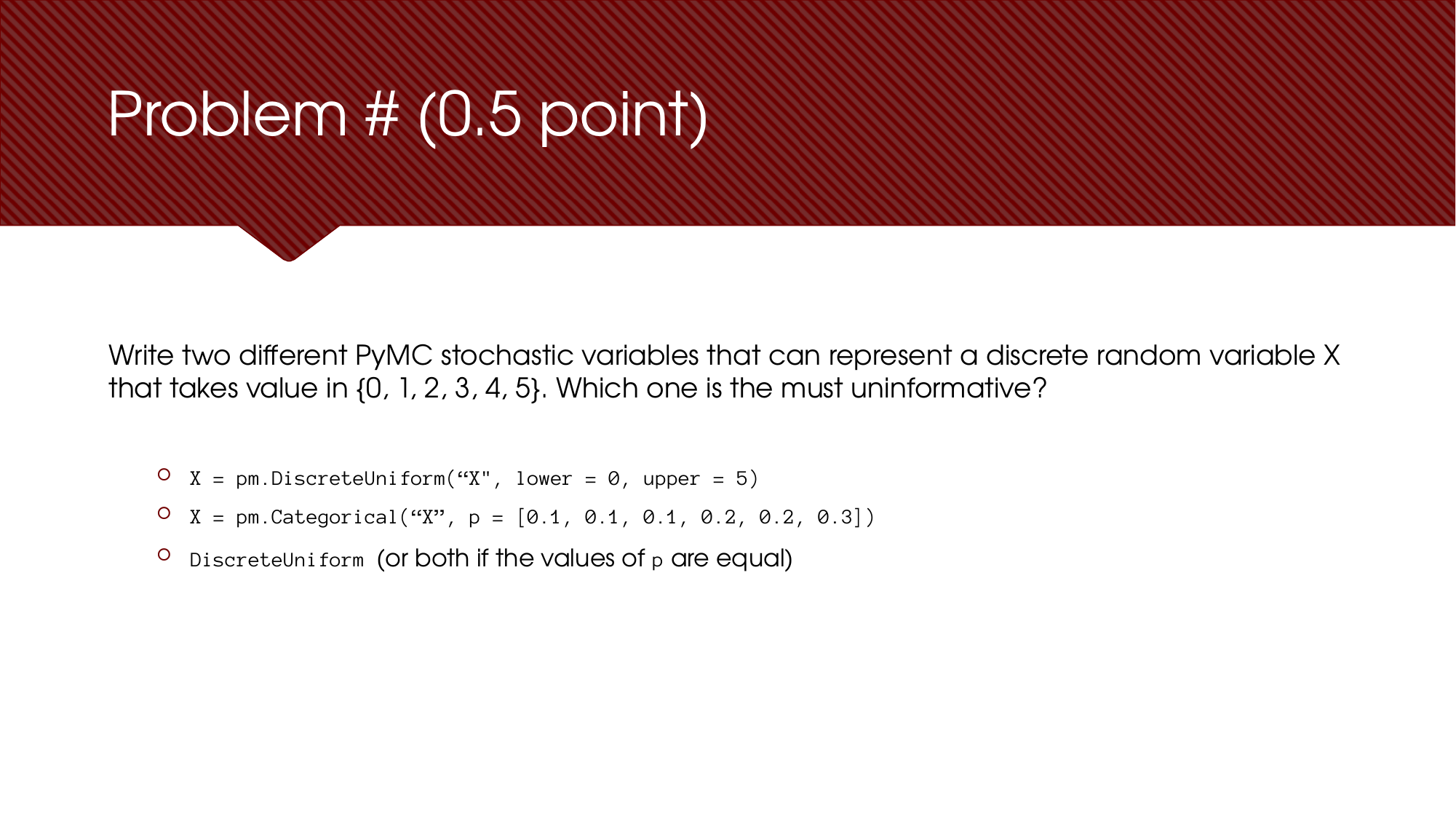

# Problem # (0.5 point)
Write two different PyMC stochastic variables that can represent a discrete random variable X that takes value in {0, 1, 2, 3, 4, 5}. Which one is the must uninformative?

X = pm.DiscreteUniform(“X", lower = 0, upper = 5)
X = pm.Categorical(“X”, p = [0.1, 0.1, 0.1, 0.2, 0.2, 0.3])
DiscreteUniform (or both if the values of p are equal)